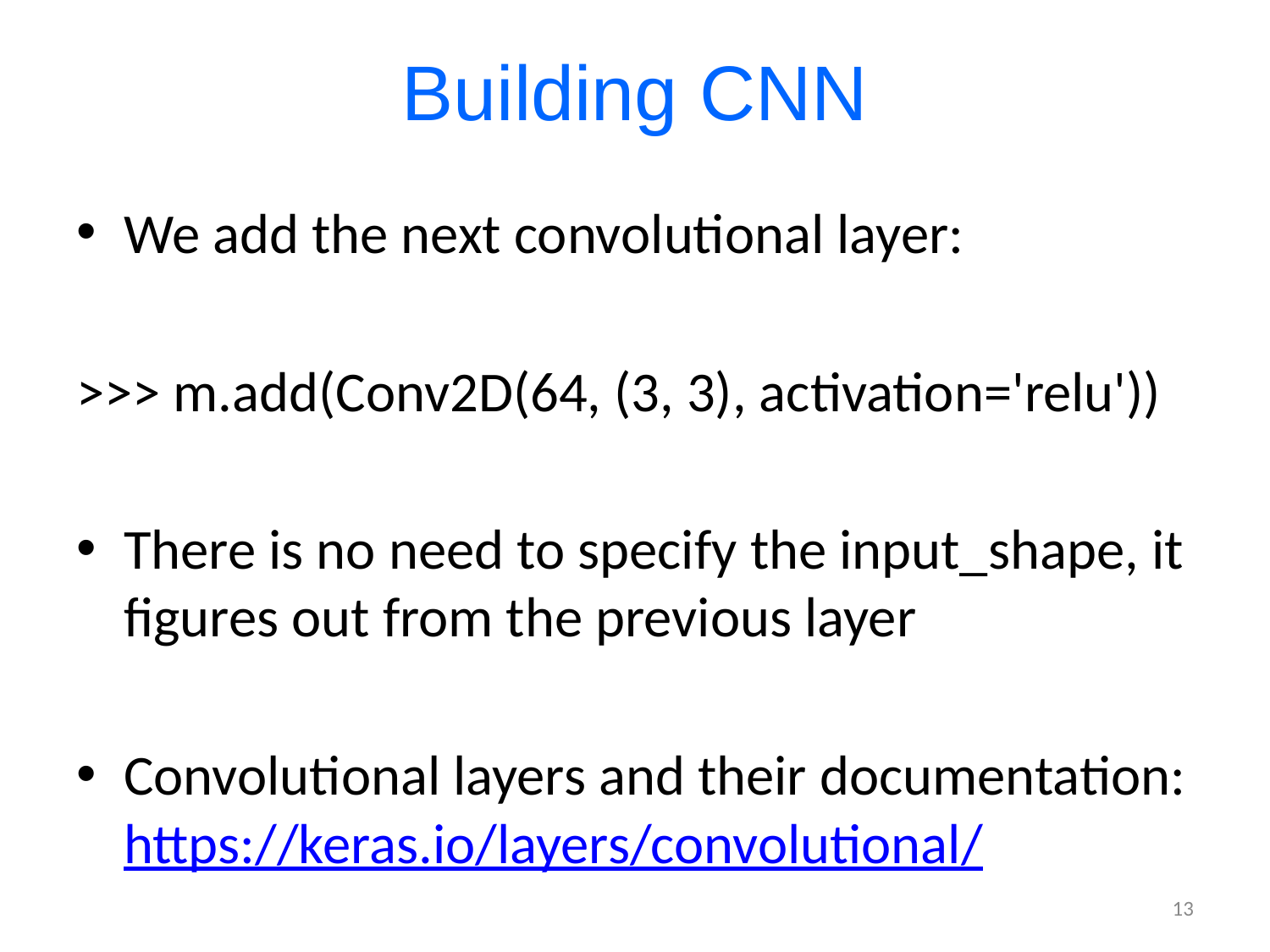

# Building CNN
We add the next convolutional layer:

>>> m.add(Conv2D(64, (3, 3), activation='relu'))

There is no need to specify the input_shape, it figures out from the previous layer

Convolutional layers and their documentation: https://keras.io/layers/convolutional/

13